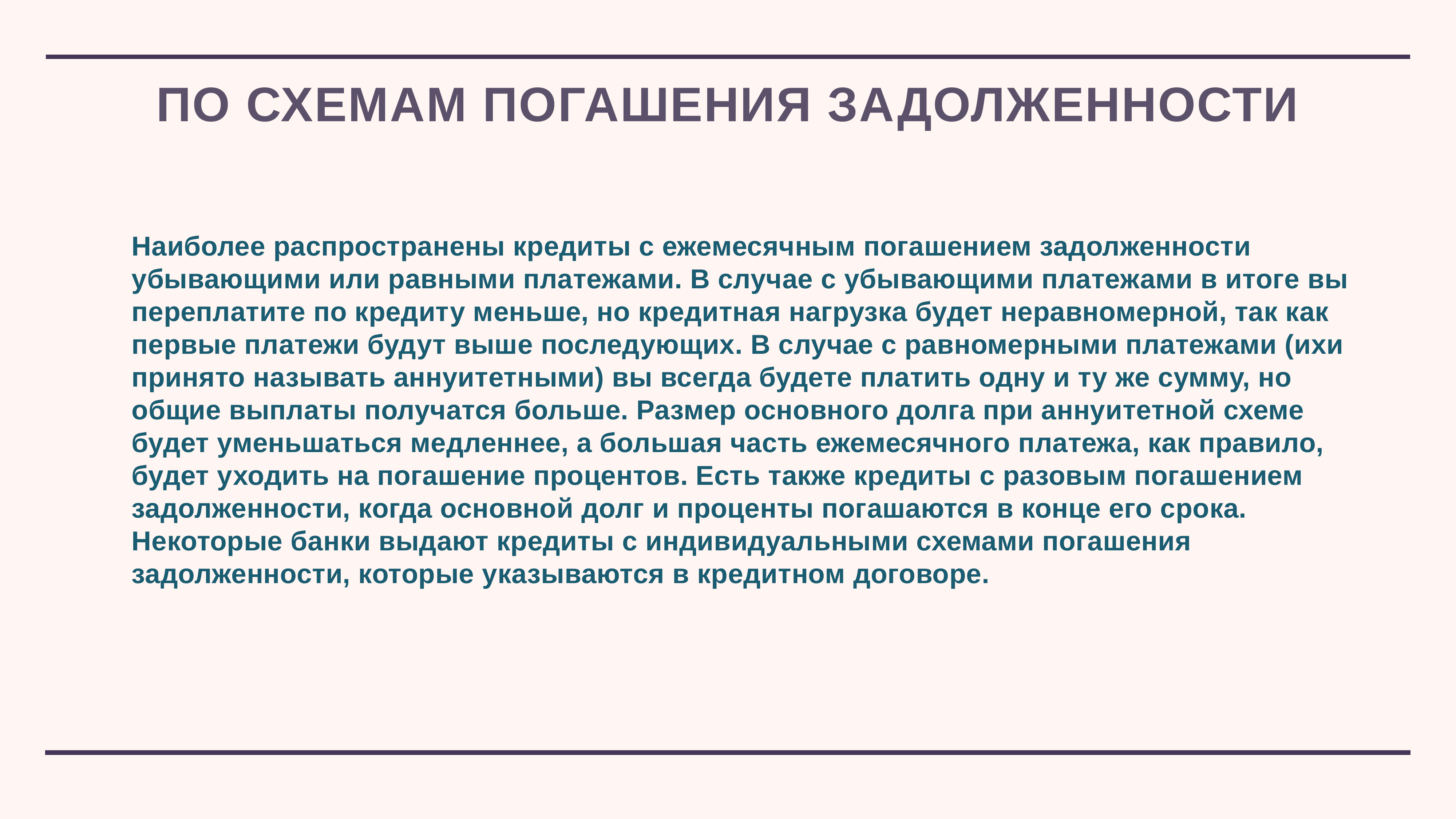

# По схемам погашения задолженности
Наиболее распространены кредиты с ежемесячным погашением задолженности убывающими или равными платежами. В случае с убывающими платежами в итоге вы переплатите по кредиту меньше, но кредитная нагрузка будет неравномерной, так как первые платежи будут выше последующих. В случае с равномерными платежами (ихи принято называть аннуитетными) вы всегда будете платить одну и ту же сумму, но общие выплаты получатся больше. Размер основного долга при аннуитетной схеме будет уменьшаться медленнее, а большая часть ежемесячного платежа, как правило, будет уходить на погашение процентов. Есть также кредиты с разовым погашением задолженности, когда основной долг и проценты погашаются в конце его срока. Некоторые банки выдают кредиты с индивидуальными схемами погашения задолженности, которые указываются в кредитном договоре.